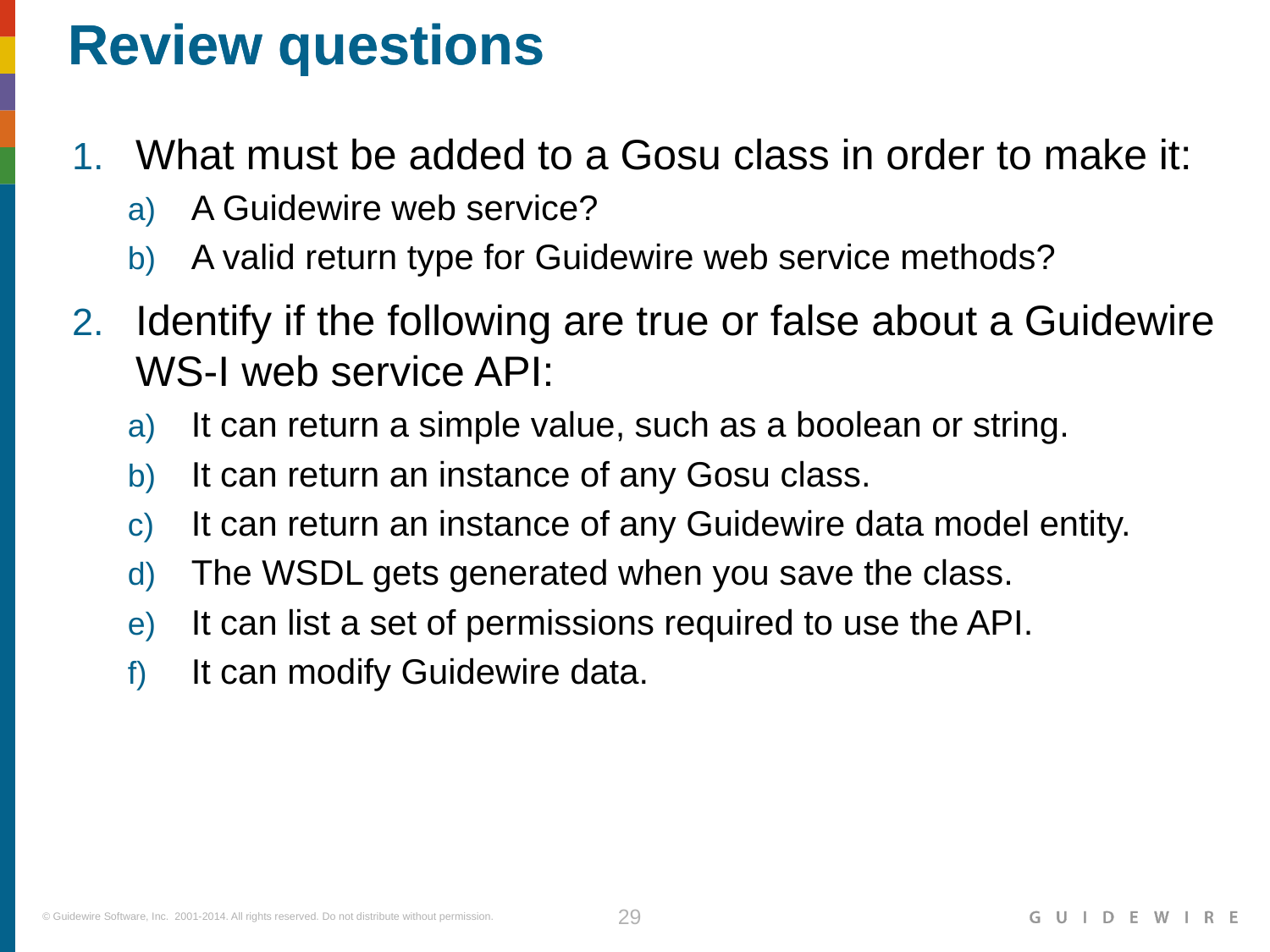

What must be added to a Gosu class in order to make it:
A Guidewire web service?
A valid return type for Guidewire web service methods?
Identify if the following are true or false about a Guidewire WS-I web service API:
It can return a simple value, such as a boolean or string.
It can return an instance of any Gosu class.
It can return an instance of any Guidewire data model entity.
The WSDL gets generated when you save the class.
It can list a set of permissions required to use the API.
It can modify Guidewire data.